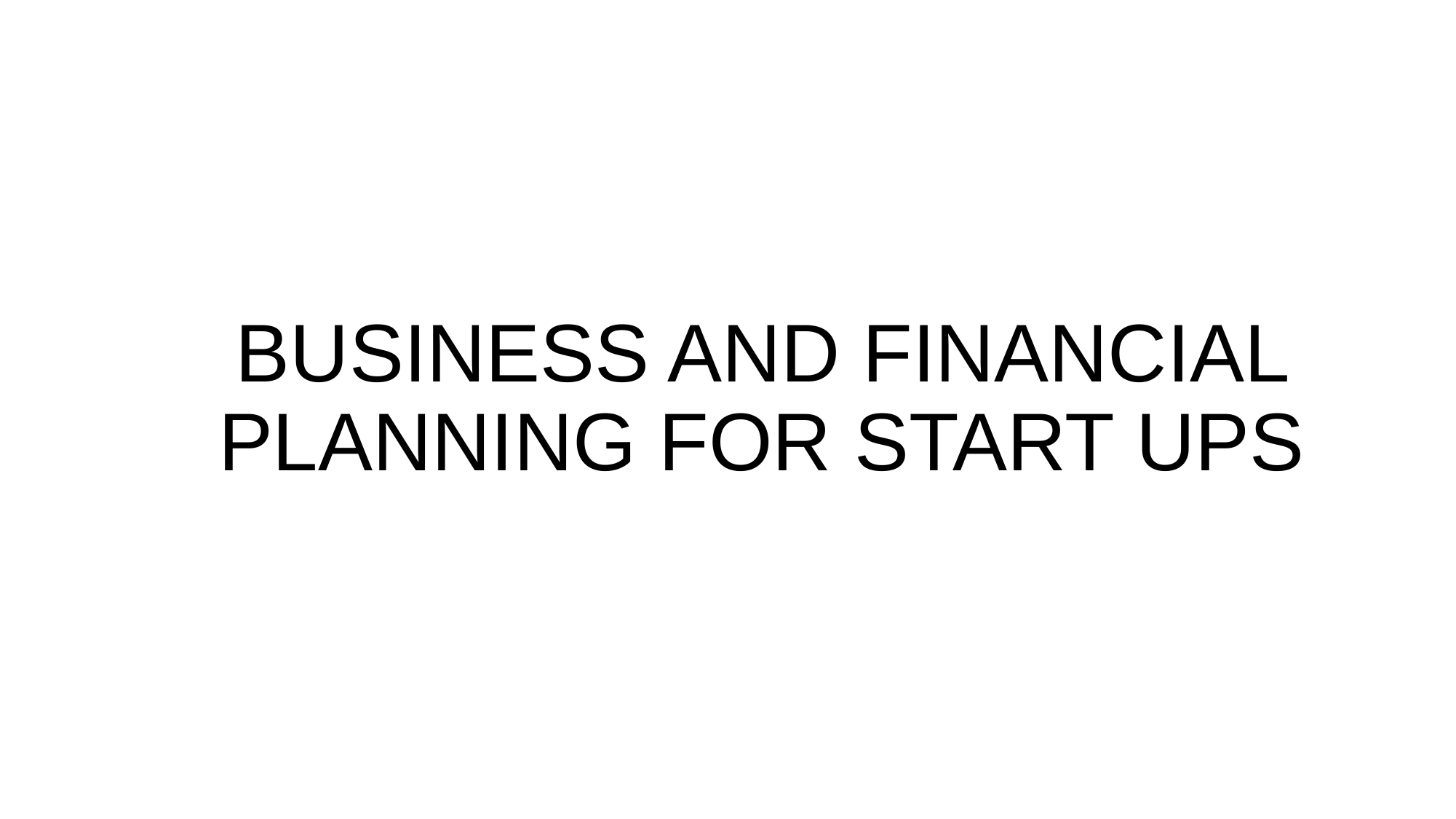

# BUSINESS AND FINANCIAL PLANNING FOR START UPS